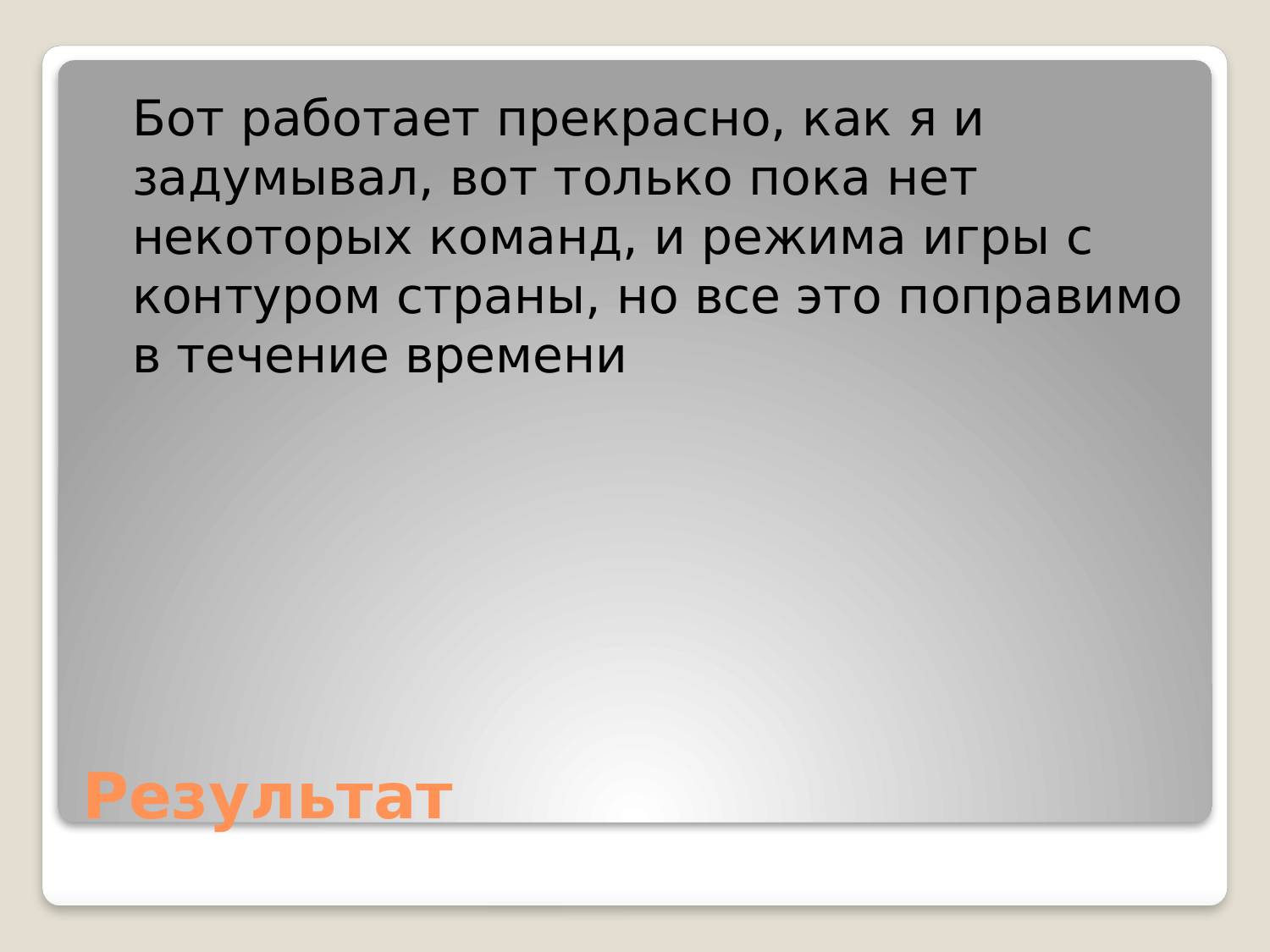

Бот работает прекрасно, как я и задумывал, вот только пока нет некоторых команд, и режима игры с контуром страны, но все это поправимо в течение времени
# Результат